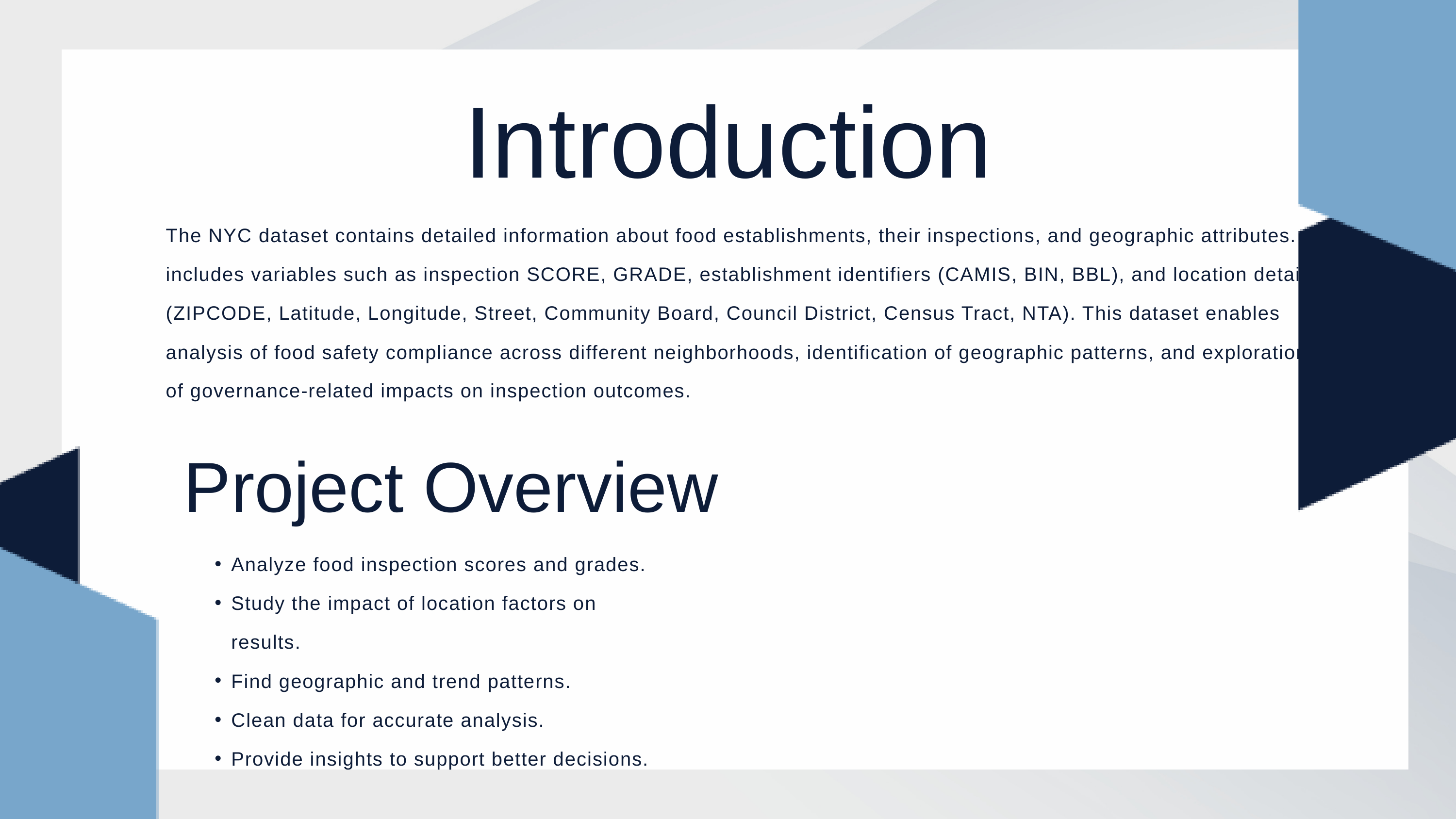

Introduction
The NYC dataset contains detailed information about food establishments, their inspections, and geographic attributes. It includes variables such as inspection SCORE, GRADE, establishment identifiers (CAMIS, BIN, BBL), and location details (ZIPCODE, Latitude, Longitude, Street, Community Board, Council District, Census Tract, NTA). This dataset enables analysis of food safety compliance across different neighborhoods, identification of geographic patterns, and exploration of governance-related impacts on inspection outcomes.

Project Overview
Analyze food inspection scores and grades.
Study the impact of location factors on results.
Find geographic and trend patterns.
Clean data for accurate analysis.
Provide insights to support better decisions.